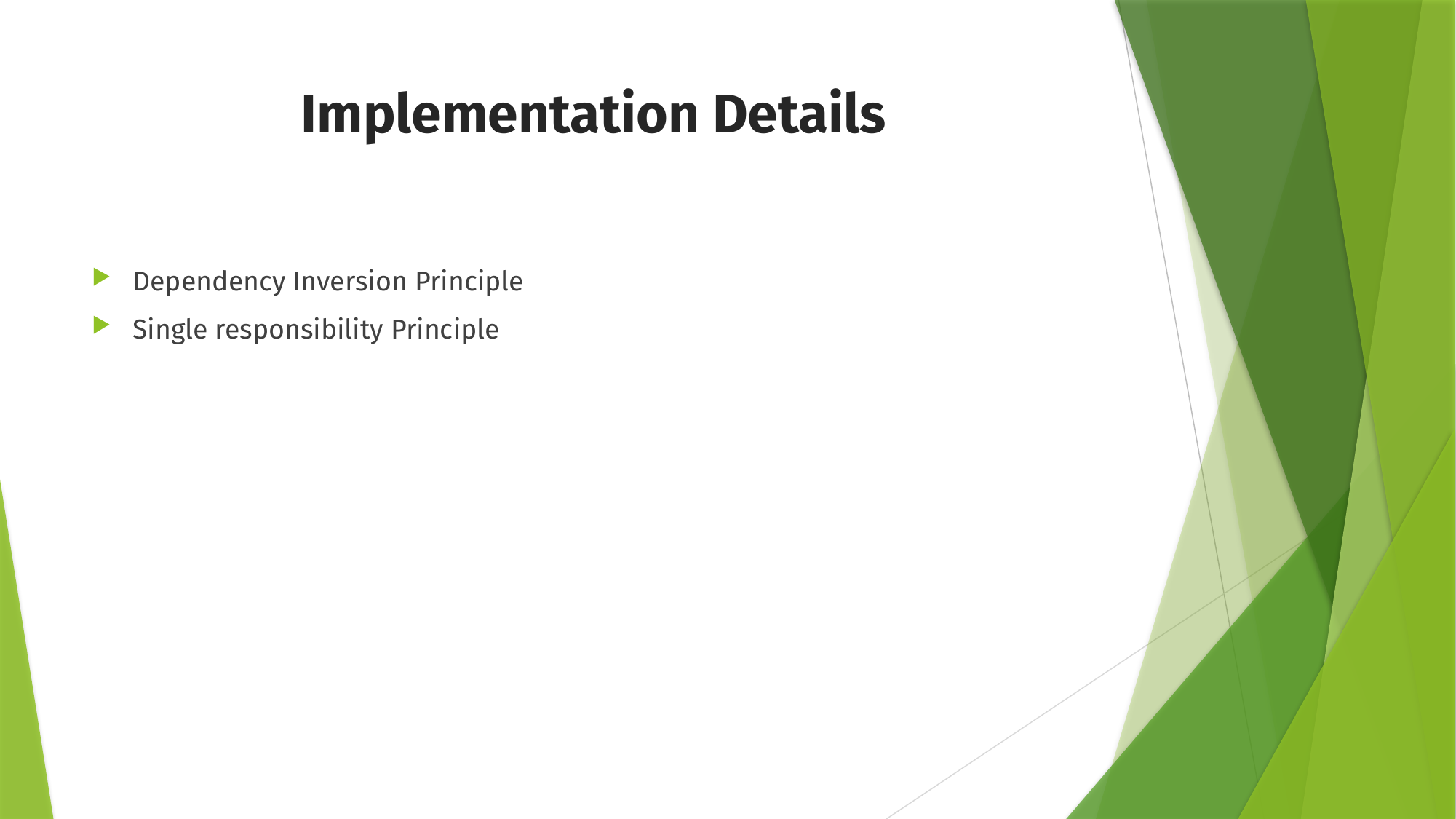

# Implementation Details
Dependency Inversion Principle
Single responsibility Principle